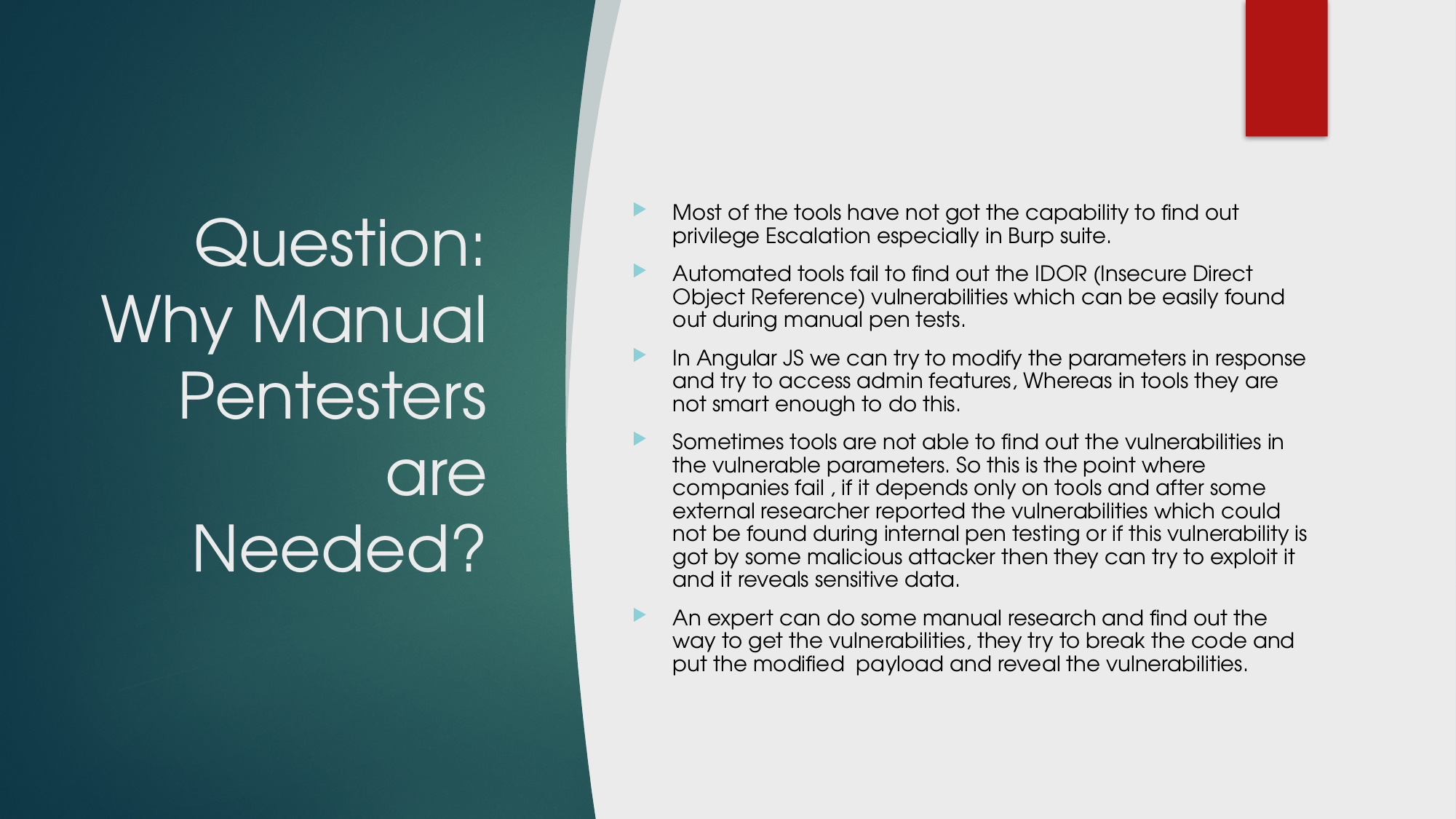

# Question: Why Manual Pentesters are Needed?
Most of the tools have not got the capability to find out privilege Escalation especially in Burp suite.
Automated tools fail to find out the IDOR (Insecure Direct Object Reference) vulnerabilities which can be easily found out during manual pen tests.
In Angular JS we can try to modify the parameters in response and try to access admin features, Whereas in tools they are not smart enough to do this.
Sometimes tools are not able to find out the vulnerabilities in the vulnerable parameters. So this is the point where companies fail , if it depends only on tools and after some external researcher reported the vulnerabilities which could not be found during internal pen testing or if this vulnerability is got by some malicious attacker then they can try to exploit it and it reveals sensitive data.
An expert can do some manual research and find out the way to get the vulnerabilities, they try to break the code and put the modified  payload and reveal the vulnerabilities.